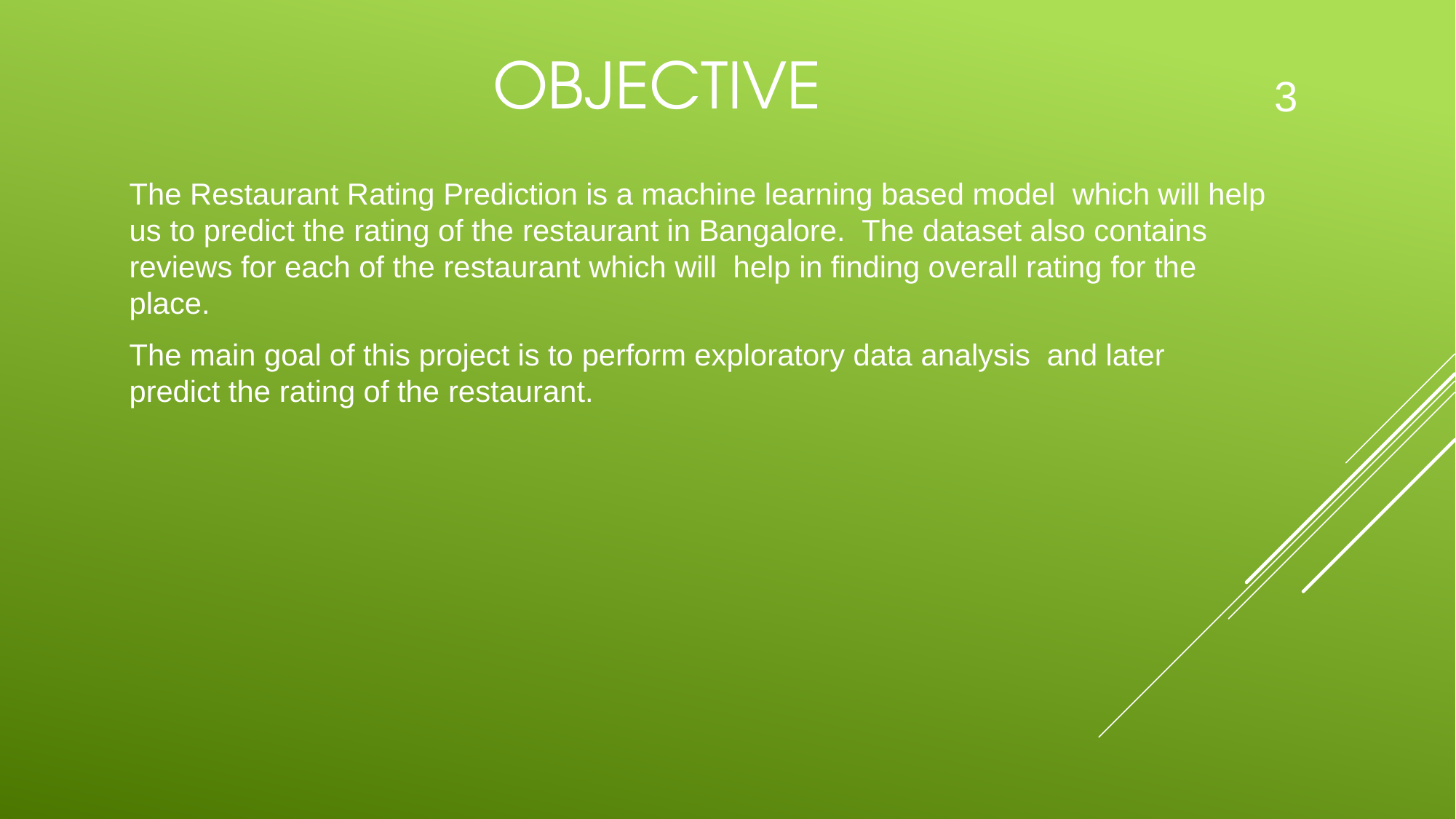

# Objective
3
The Restaurant Rating Prediction is a machine learning based model  which will help us to predict the rating of the restaurant in Bangalore.  The dataset also contains reviews for each of the restaurant which will  help in finding overall rating for the place.
The main goal of this project is to perform exploratory data analysis  and later predict the rating of the restaurant.